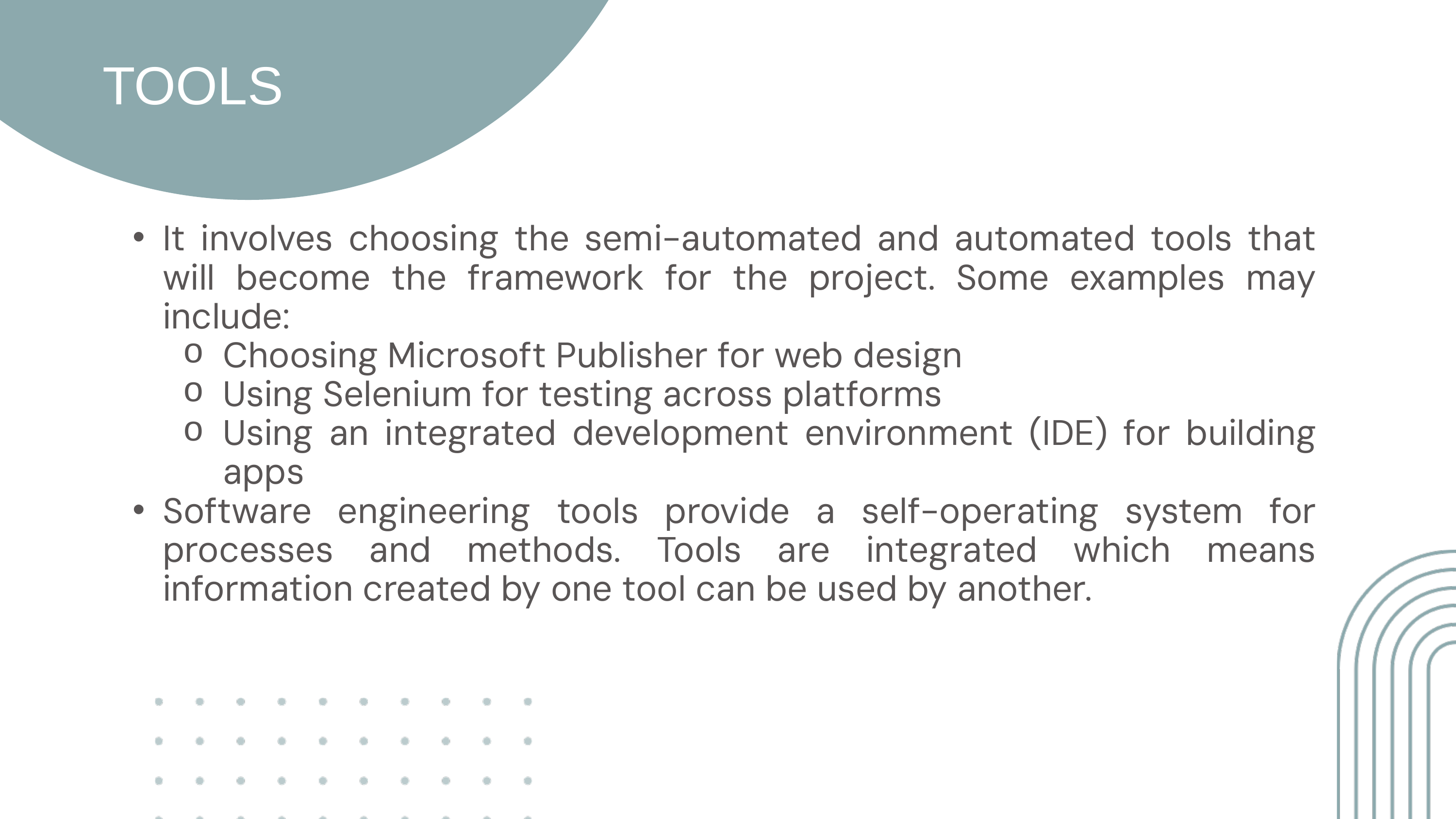

TOOLS
It involves choosing the semi-automated and automated tools that will become the framework for the project. Some examples may include:
Choosing Microsoft Publisher for web design
Using Selenium for testing across platforms
Using an integrated development environment (IDE) for building apps
Software engineering tools provide a self-operating system for processes and methods. Tools are integrated which means information created by one tool can be used by another.